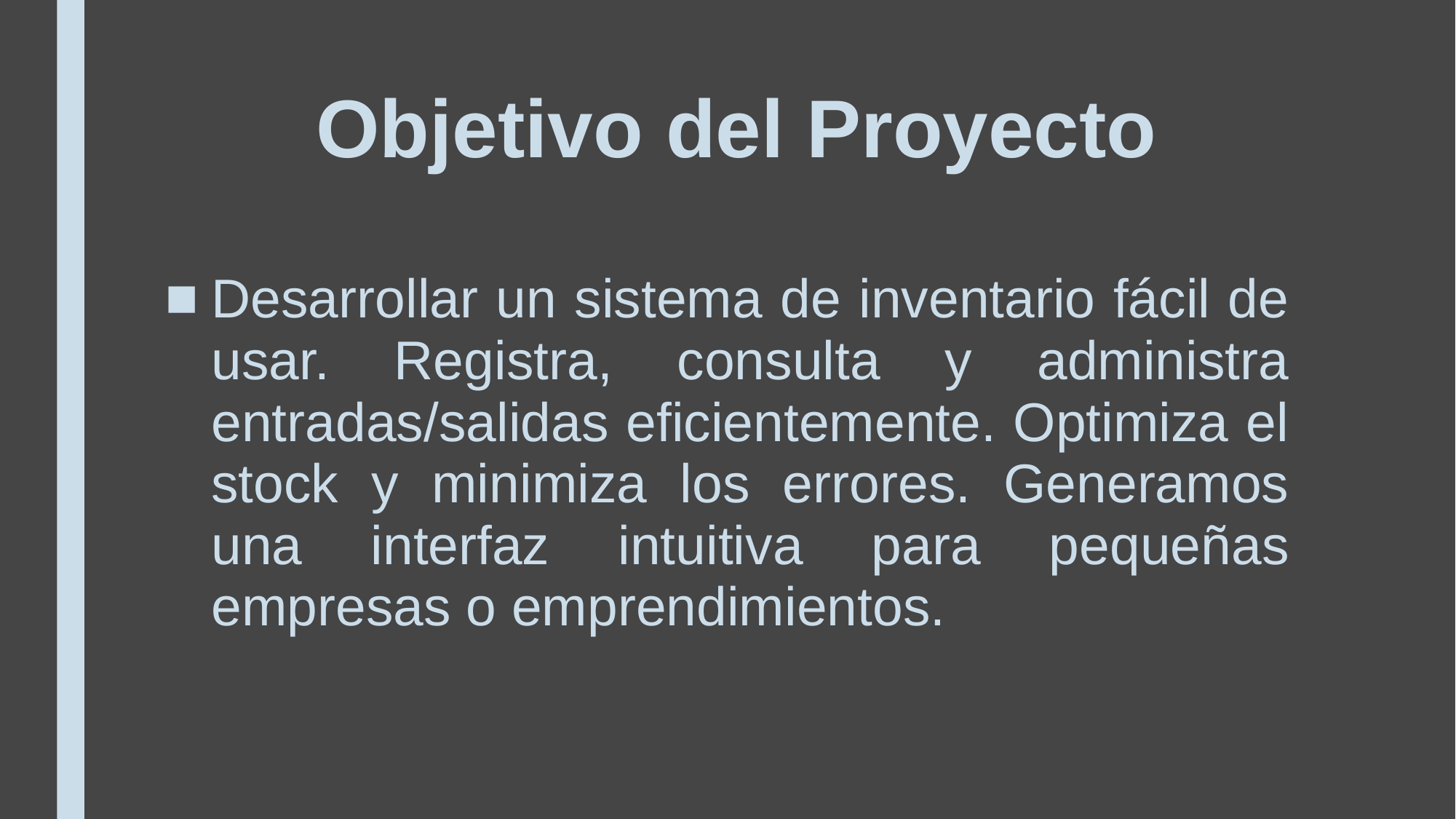

# Objetivo del Proyecto
Desarrollar un sistema de inventario fácil de usar. Registra, consulta y administra entradas/salidas eficientemente. Optimiza el stock y minimiza los errores. Generamos una interfaz intuitiva para pequeñas empresas o emprendimientos.